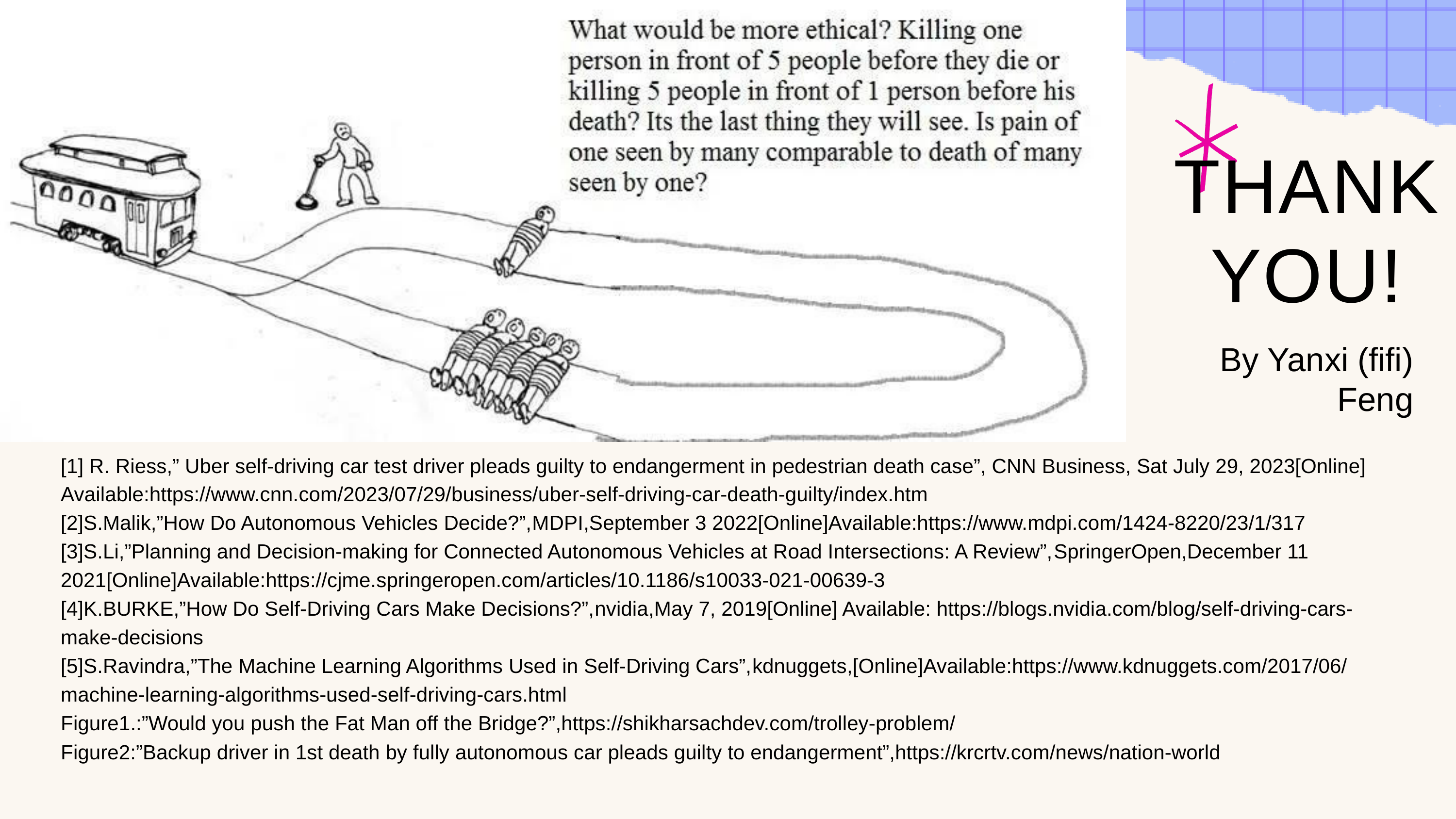

THANK
YOU!
By Yanxi (fifi) Feng
[1] R. Riess,” Uber self-driving car test driver pleads guilty to endangerment in pedestrian death case”, CNN Business, Sat July 29, 2023[Online]
Available:https://www.cnn.com/2023/07/29/business/uber-self-driving-car-death-guilty/index.htm
[2]S.Malik,”How Do Autonomous Vehicles Decide?”,MDPI,September 3 2022[Online]Available:https://www.mdpi.com/1424-8220/23/1/317
[3]S.Li,”Planning and Decision-making for Connected Autonomous Vehicles at Road Intersections: A Review”,SpringerOpen,December 11 2021[Online]Available:https://cjme.springeropen.com/articles/10.1186/s10033-021-00639-3
[4]K.BURKE,”How Do Self-Driving Cars Make Decisions?”,nvidia,May 7, 2019[Online] Available: https://blogs.nvidia.com/blog/self-driving-cars-make-decisions
[5]S.Ravindra,”The Machine Learning Algorithms Used in Self-Driving Cars”,kdnuggets,[Online]Available:https://www.kdnuggets.com/2017/06/machine-learning-algorithms-used-self-driving-cars.html
Figure1.:”Would you push the Fat Man off the Bridge?”,https://shikharsachdev.com/trolley-problem/
Figure2:”Backup driver in 1st death by fully autonomous car pleads guilty to endangerment”,https://krcrtv.com/news/nation-world